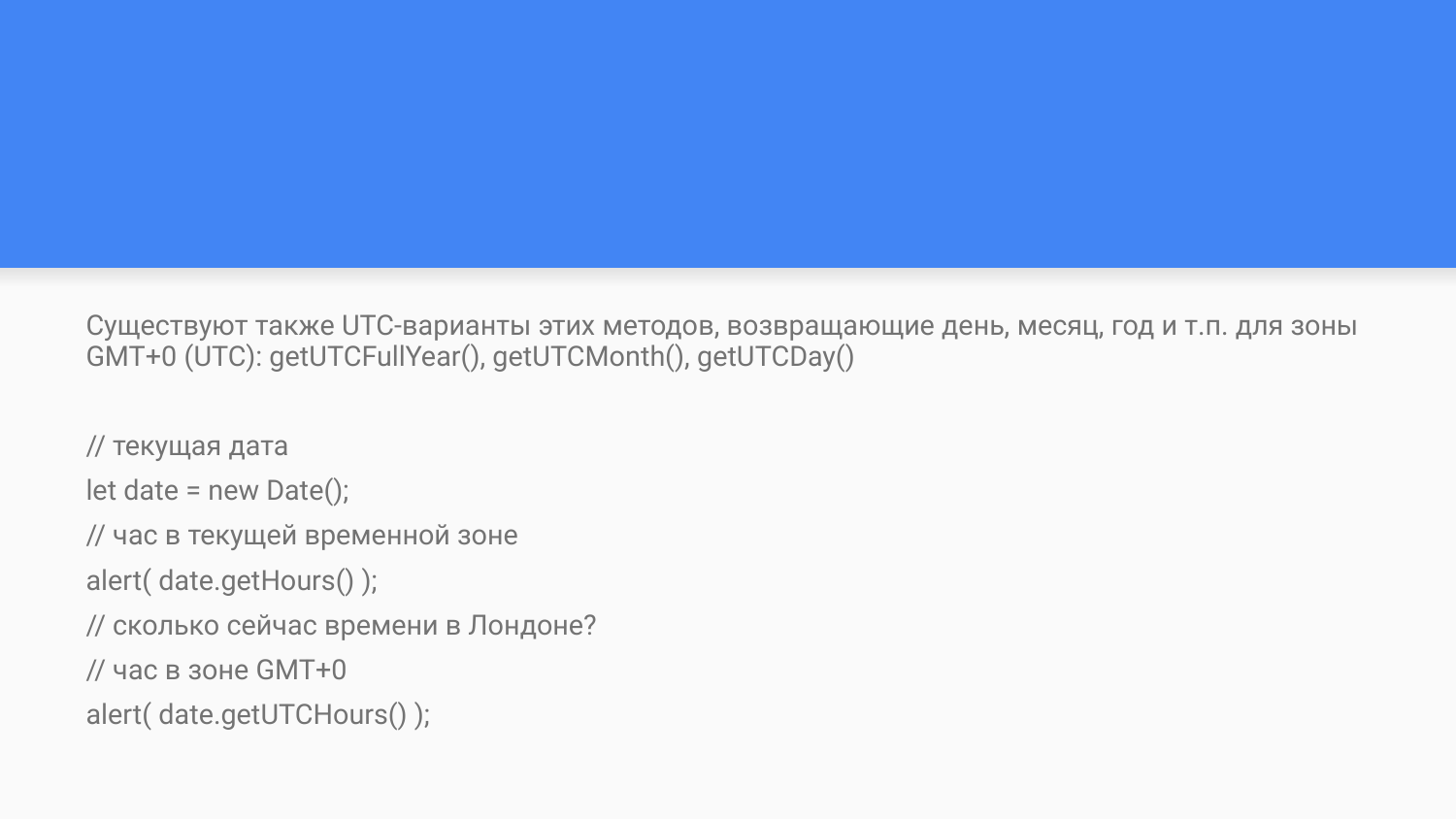

#
Существуют также UTC-варианты этих методов, возвращающие день, месяц, год и т.п. для зоны GMT+0 (UTC): getUTCFullYear(), getUTCMonth(), getUTCDay()

// текущая дата
let date = new Date();
// час в текущей временной зоне
alert( date.getHours() );
// сколько сейчас времени в Лондоне?
// час в зоне GMT+0
alert( date.getUTCHours() );